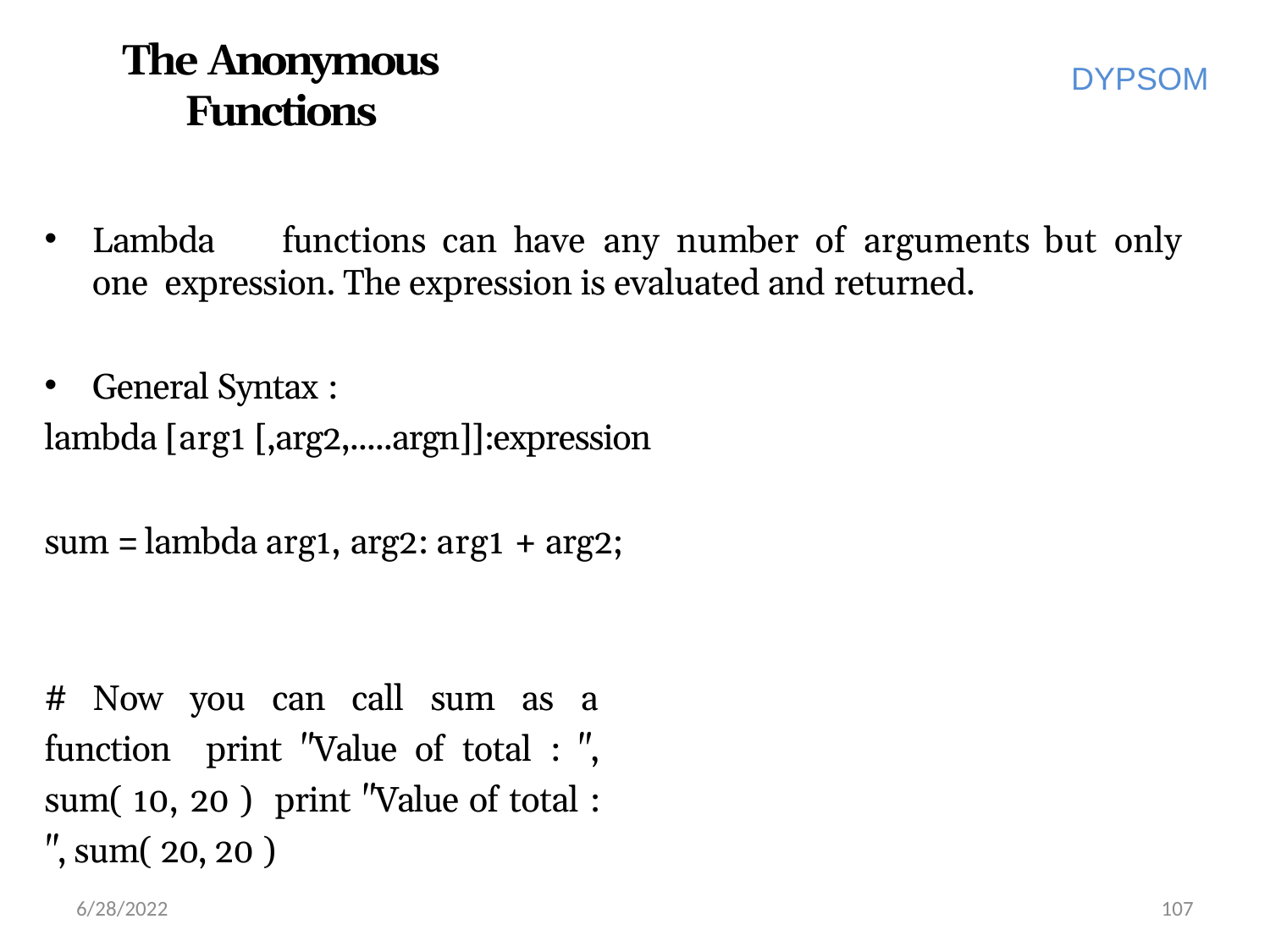

# The Anonymous Functions
DYPSOM
Lambda	functions	can	have	any	number	of	arguments	but	only	one  expression. The expression is evaluated and returned.

General Syntax :
lambda [arg1 [,arg2,.....argn]]:expression

sum = lambda arg1, arg2: arg1 + arg2;

# Now you can call sum as a function  print "Value of total : ", sum( 10, 20 )  print "Value of total : ", sum( 20, 20 )
6/28/2022
107